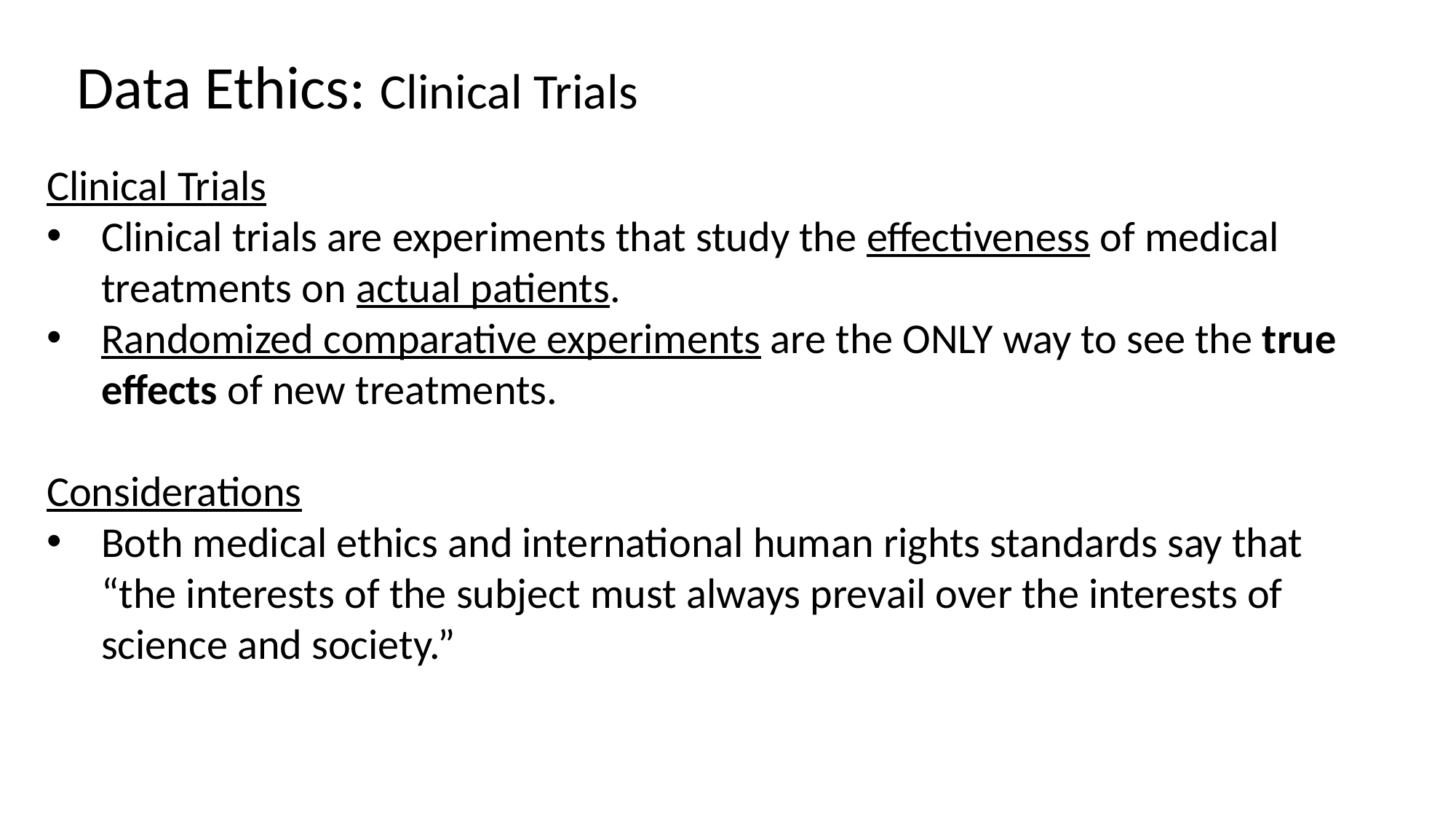

# Data Ethics: Clinical Trials
Clinical Trials
Clinical trials are experiments that study the effectiveness of medical treatments on actual patients.
Randomized comparative experiments are the ONLY way to see the true effects of new treatments.

Considerations
Both medical ethics and international human rights standards say that “the interests of the subject must always prevail over the interests of science and society.”